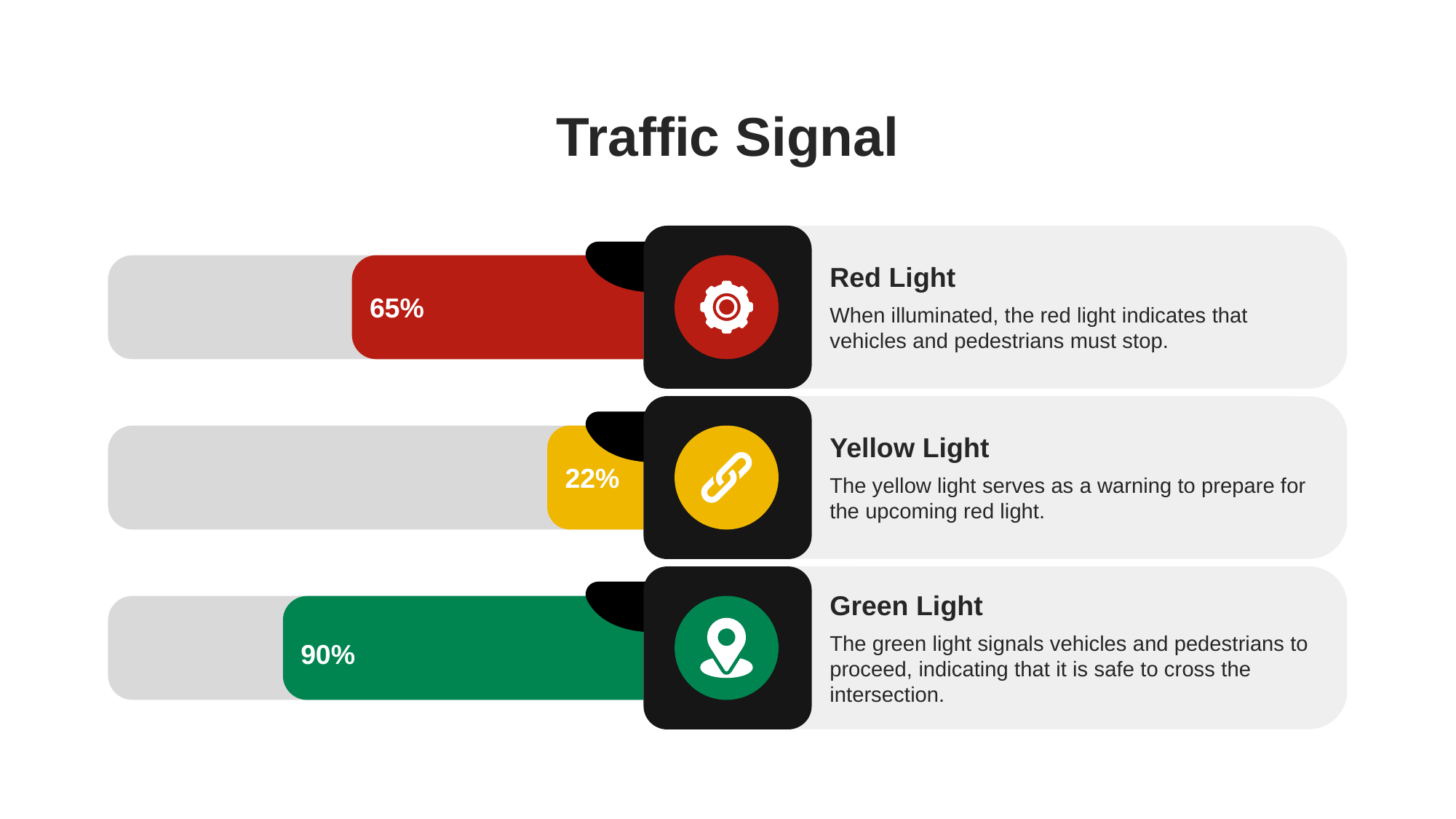

Traffic Signal

Red Light
When illuminated, the red light indicates that vehicles and pedestrians must stop.

65%

Yellow Light
The yellow light serves as a warning to prepare for the upcoming red light.

22%

Green Light
The green light signals vehicles and pedestrians to proceed, indicating that it is safe to cross the intersection.

90%